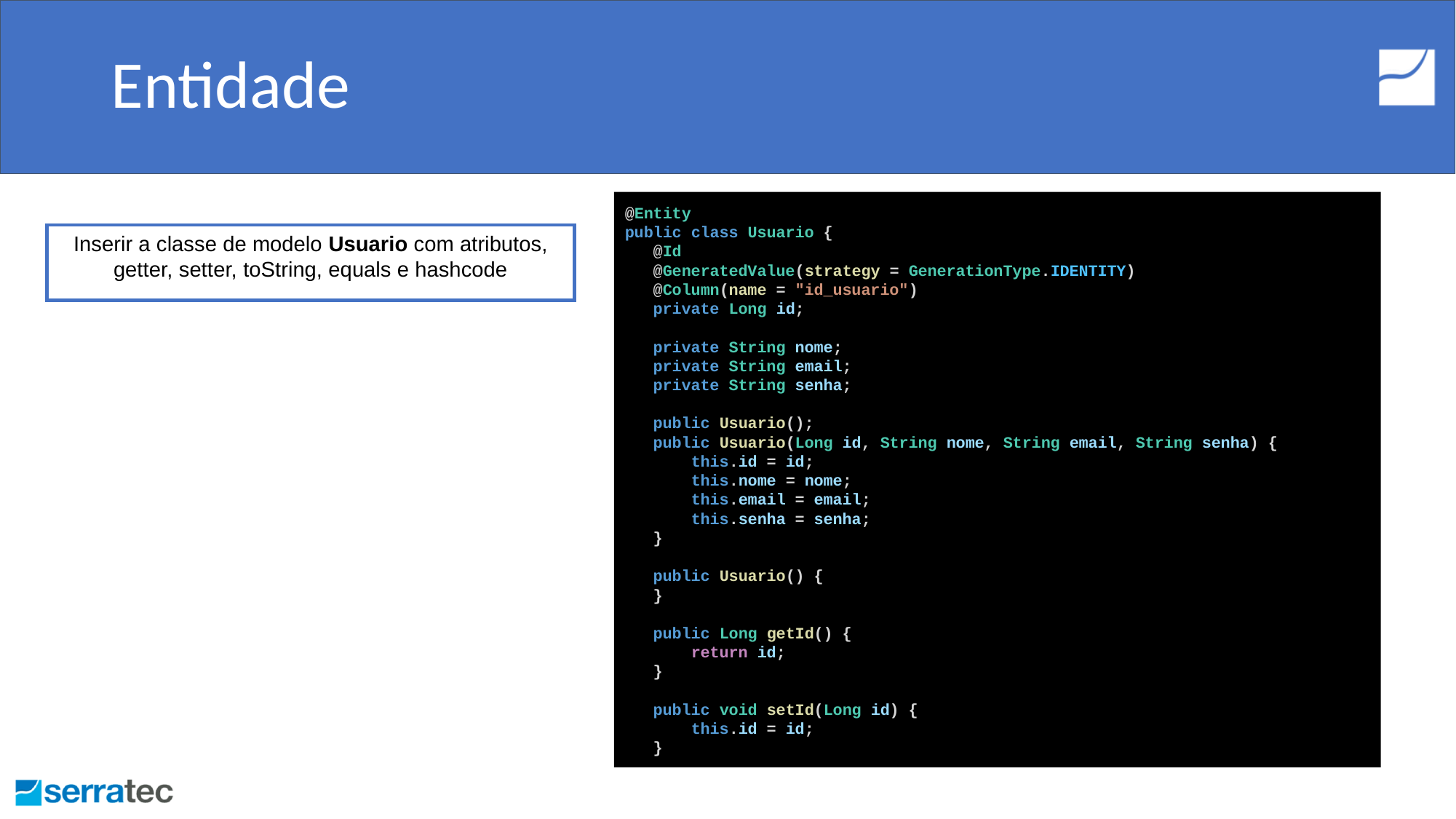

# Entidade
@Entity
public class Usuario {
   @Id
   @GeneratedValue(strategy = GenerationType.IDENTITY)
   @Column(name = "id_usuario")
   private Long id;

   private String nome;
   private String email;
   private String senha;

   public Usuario();
   public Usuario(Long id, String nome, String email, String senha) {
       this.id = id;
       this.nome = nome;
       this.email = email;
       this.senha = senha;
   }

   public Usuario() {
   }

   public Long getId() {
       return id;
   }

   public void setId(Long id) {
       this.id = id;
   }
Inserir a classe de modelo Usuario com atributos, getter, setter, toString, equals e hashcode